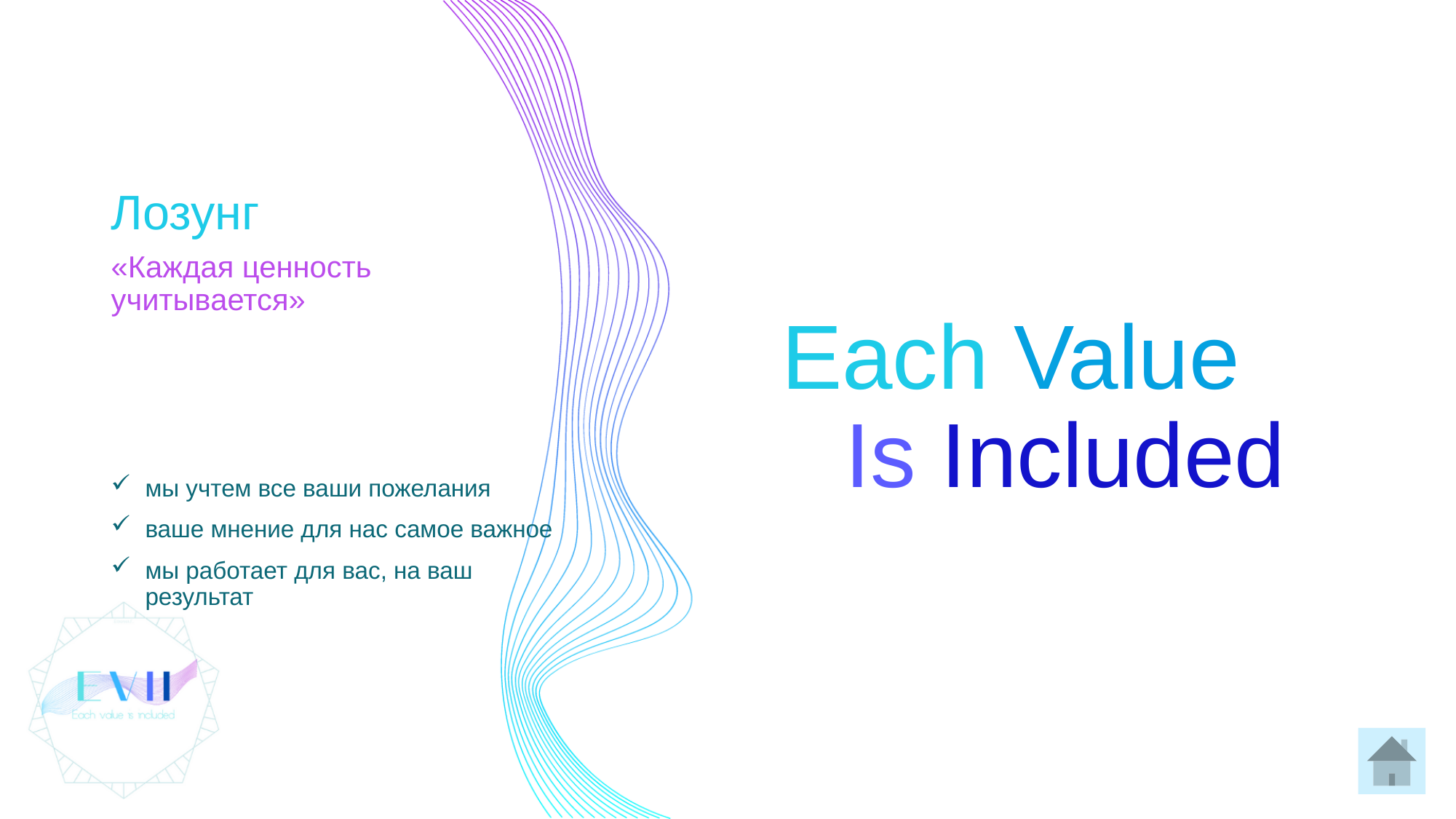

# Лозунг
Each Value
	Is Included
«Каждая ценность учитывается»

мы учтем все ваши пожелания
ваше мнение для нас самое важное
мы работает для вас, на ваш результат